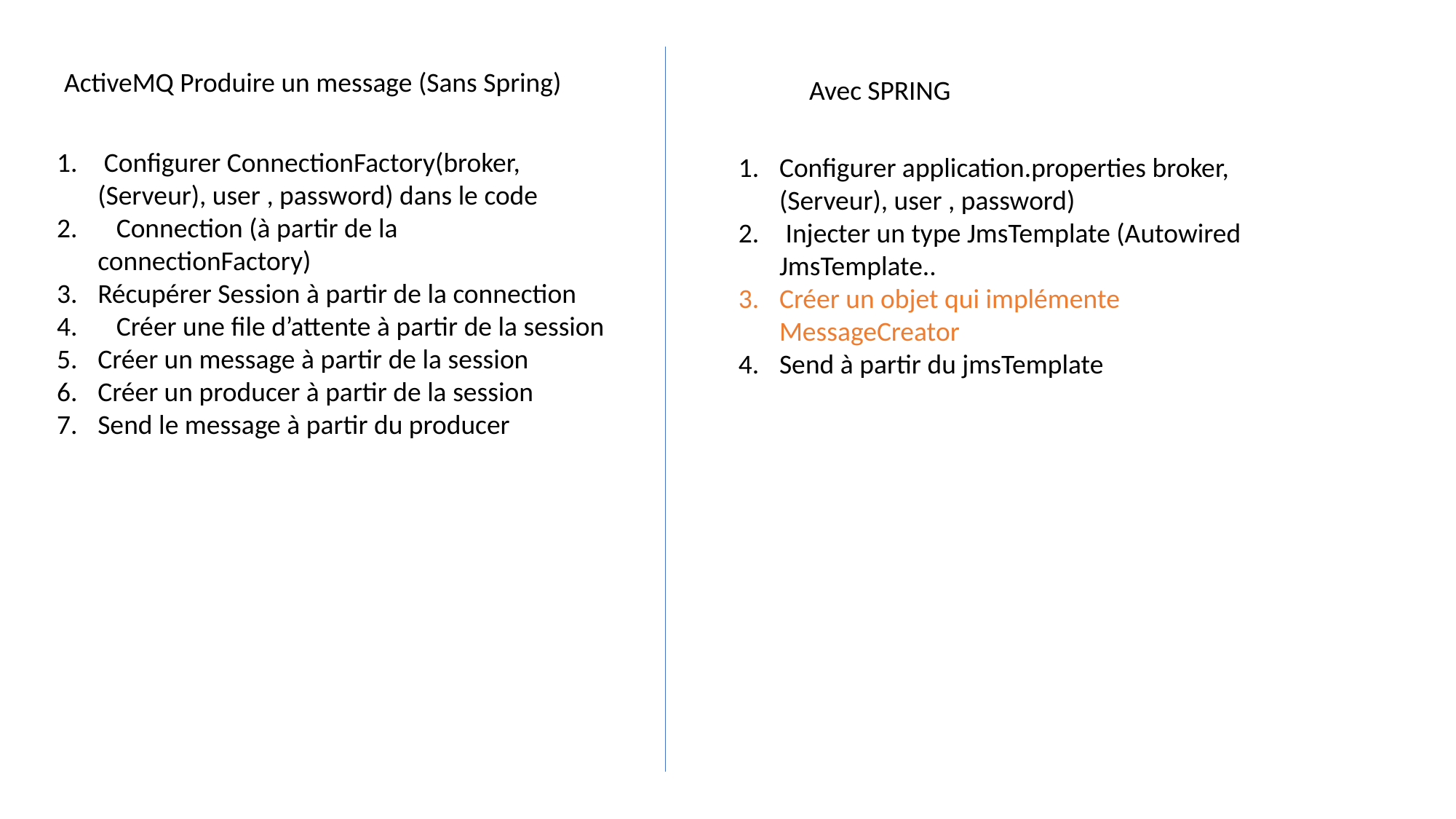

ActiveMQ Produire un message (Sans Spring)
Avec SPRING

 Configurer ConnectionFactory(broker, (Serveur), user , password) dans le code
   Connection (à partir de la connectionFactory)
Récupérer Session à partir de la connection
   Créer une file d’attente à partir de la session
Créer un message à partir de la session
Créer un producer à partir de la session
Send le message à partir du producer

Configurer application.properties broker, (Serveur), user , password)
 Injecter un type JmsTemplate (Autowired JmsTemplate..
Créer un objet qui implémente MessageCreator
Send à partir du jmsTemplate